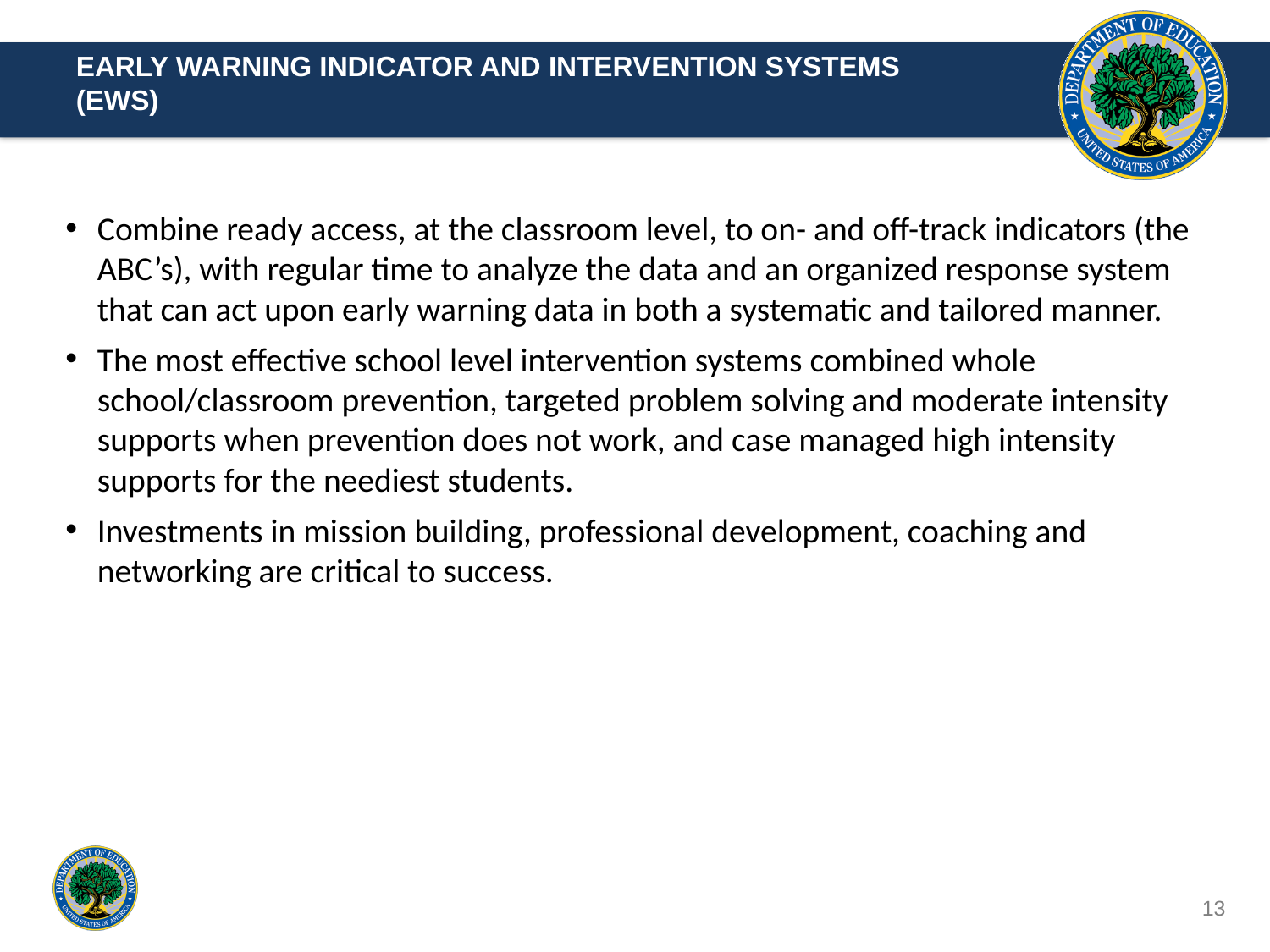

EARLY WARNING INDICATOR AND INTERVENTION SYSTEMS (EWS)
Combine ready access, at the classroom level, to on- and off-track indicators (the ABC’s), with regular time to analyze the data and an organized response system that can act upon early warning data in both a systematic and tailored manner.
The most effective school level intervention systems combined whole school/classroom prevention, targeted problem solving and moderate intensity supports when prevention does not work, and case managed high intensity supports for the neediest students.
Investments in mission building, professional development, coaching and networking are critical to success.
13